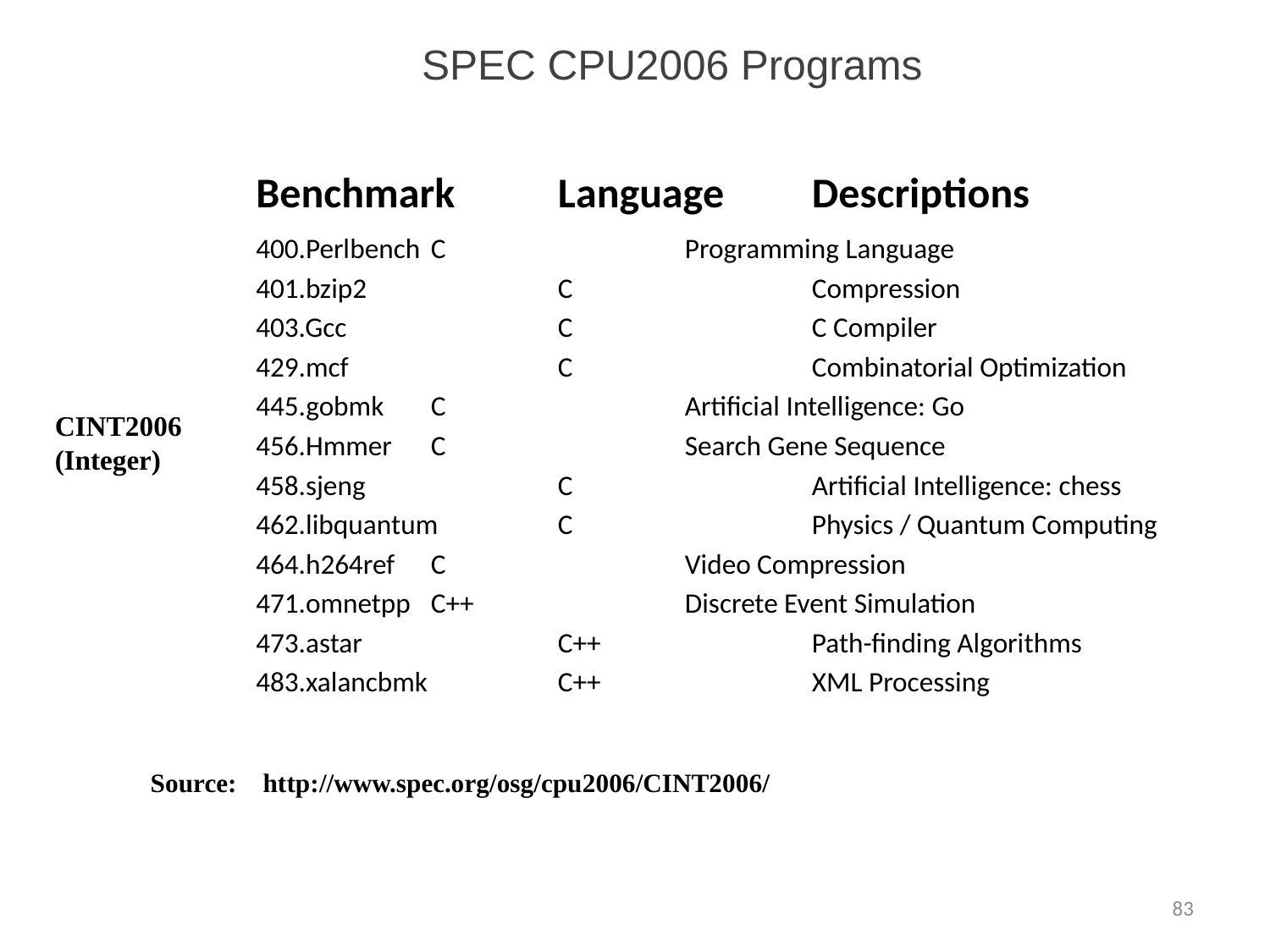

# SPEC CPU2006 Programs
Benchmark 	Language 	Descriptions
400.Perlbench	C 		Programming Language
401.bzip2 		C 		Compression
403.Gcc		C		C Compiler
429.mcf 		C 		Combinatorial Optimization
445.gobmk 	C 		Artificial Intelligence: Go
456.Hmmer	C 		Search Gene Sequence
458.sjeng 		C 		Artificial Intelligence: chess
462.libquantum 	C		Physics / Quantum Computing
464.h264ref	C		Video Compression
471.omnetpp 	C++		Discrete Event Simulation
473.astar 		C++		Path-finding Algorithms
483.xalancbmk 	C++		XML Processing
CINT2006
(Integer)
Source:    http://www.spec.org/osg/cpu2006/CINT2006/
83